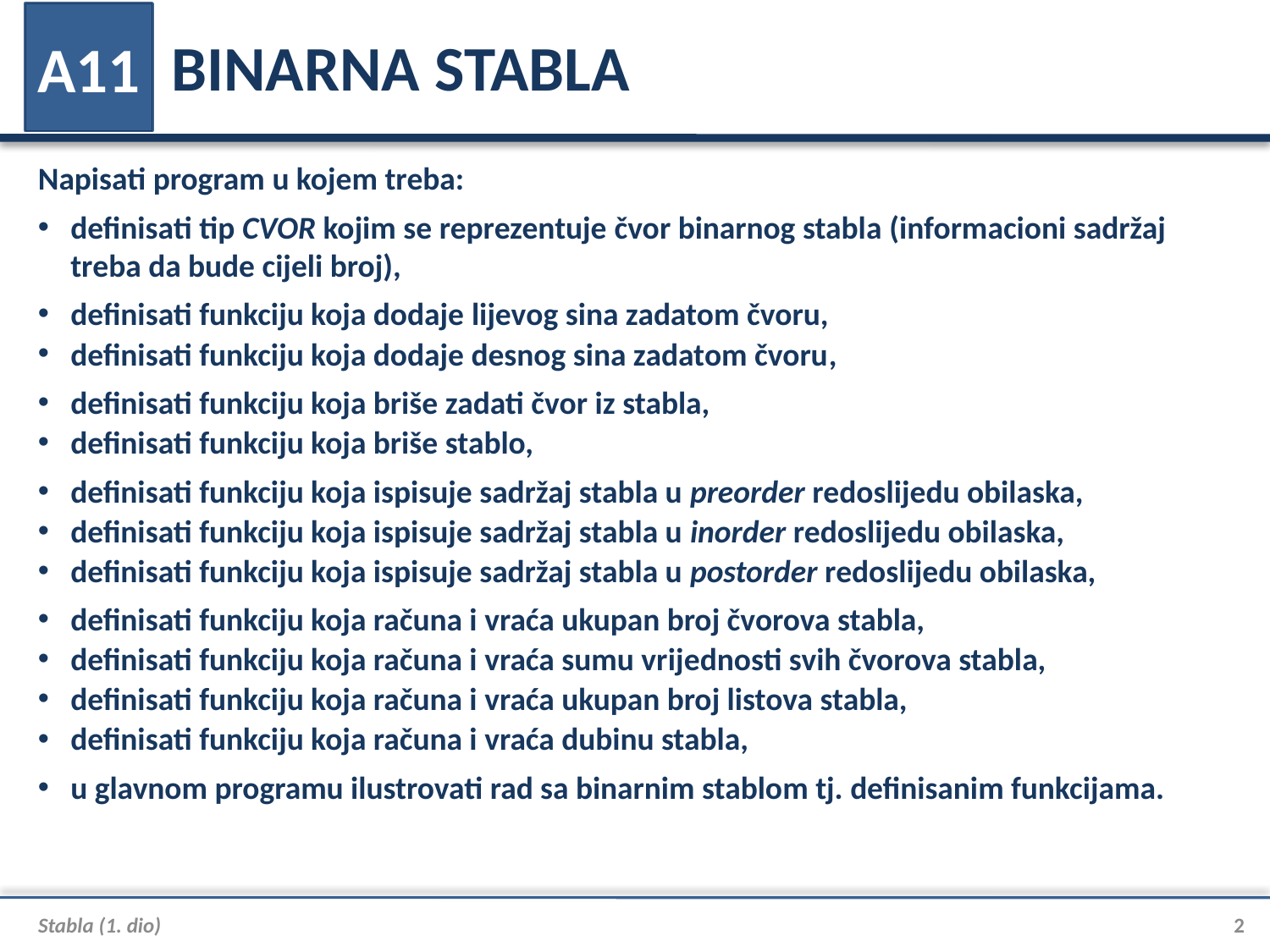

# BINARNA STABLA
A11
Napisati program u kojem treba:
definisati tip CVOR kojim se reprezentuje čvor binarnog stabla (informacioni sadržaj treba da bude cijeli broj),
definisati funkciju koja dodaje lijevog sina zadatom čvoru,
definisati funkciju koja dodaje desnog sina zadatom čvoru,
definisati funkciju koja briše zadati čvor iz stabla,
definisati funkciju koja briše stablo,
definisati funkciju koja ispisuje sadržaj stabla u preorder redoslijedu obilaska,
definisati funkciju koja ispisuje sadržaj stabla u inorder redoslijedu obilaska,
definisati funkciju koja ispisuje sadržaj stabla u postorder redoslijedu obilaska,
definisati funkciju koja računa i vraća ukupan broj čvorova stabla,
definisati funkciju koja računa i vraća sumu vrijednosti svih čvorova stabla,
definisati funkciju koja računa i vraća ukupan broj listova stabla,
definisati funkciju koja računa i vraća dubinu stabla,
u glavnom programu ilustrovati rad sa binarnim stablom tj. definisanim funkcijama.
Stabla (1. dio)
2